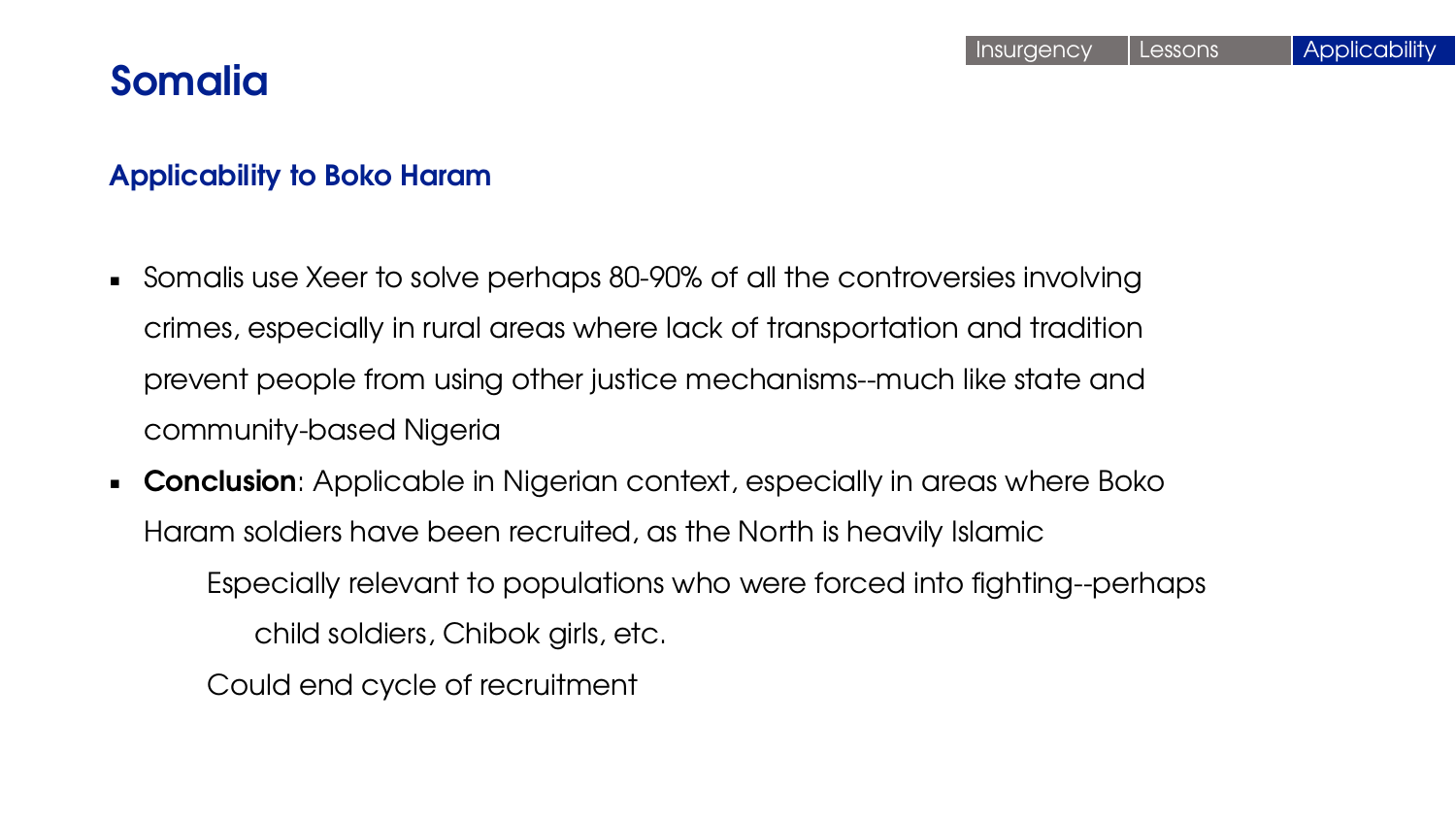

| Insurgency | Lessons | Applicability |
| --- | --- | --- |
Somalia
Applicability to Boko Haram

Somalis use Xeer to solve perhaps 80-90% of all the controversies involving crimes, especially in rural areas where lack of transportation and tradition prevent people from using other justice mechanisms--much like state and community-based Nigeria
Conclusion: Applicable in Nigerian context, especially in areas where Boko Haram soldiers have been recruited, as the North is heavily Islamic
Especially relevant to populations who were forced into fighting--perhaps child soldiers, Chibok girls, etc.
Could end cycle of recruitment